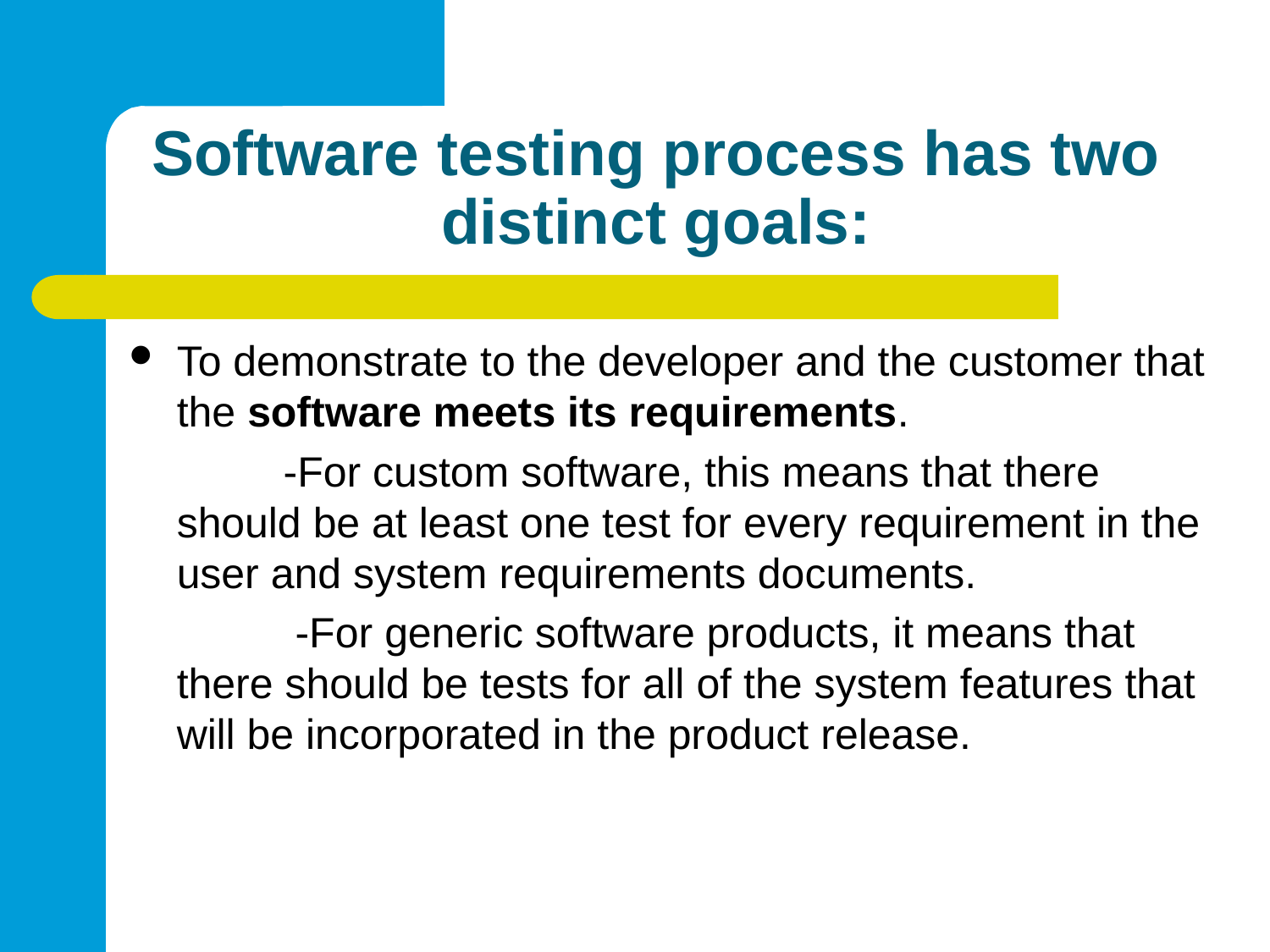

# Software testing process has two distinct goals:
To demonstrate to the developer and the customer that the software meets its requirements.
             -For custom software, this means that there should be at least one test for every requirement in the user and system requirements documents.
              -For generic software products, it means that there should be tests for all of the system features that will be incorporated in the product release.